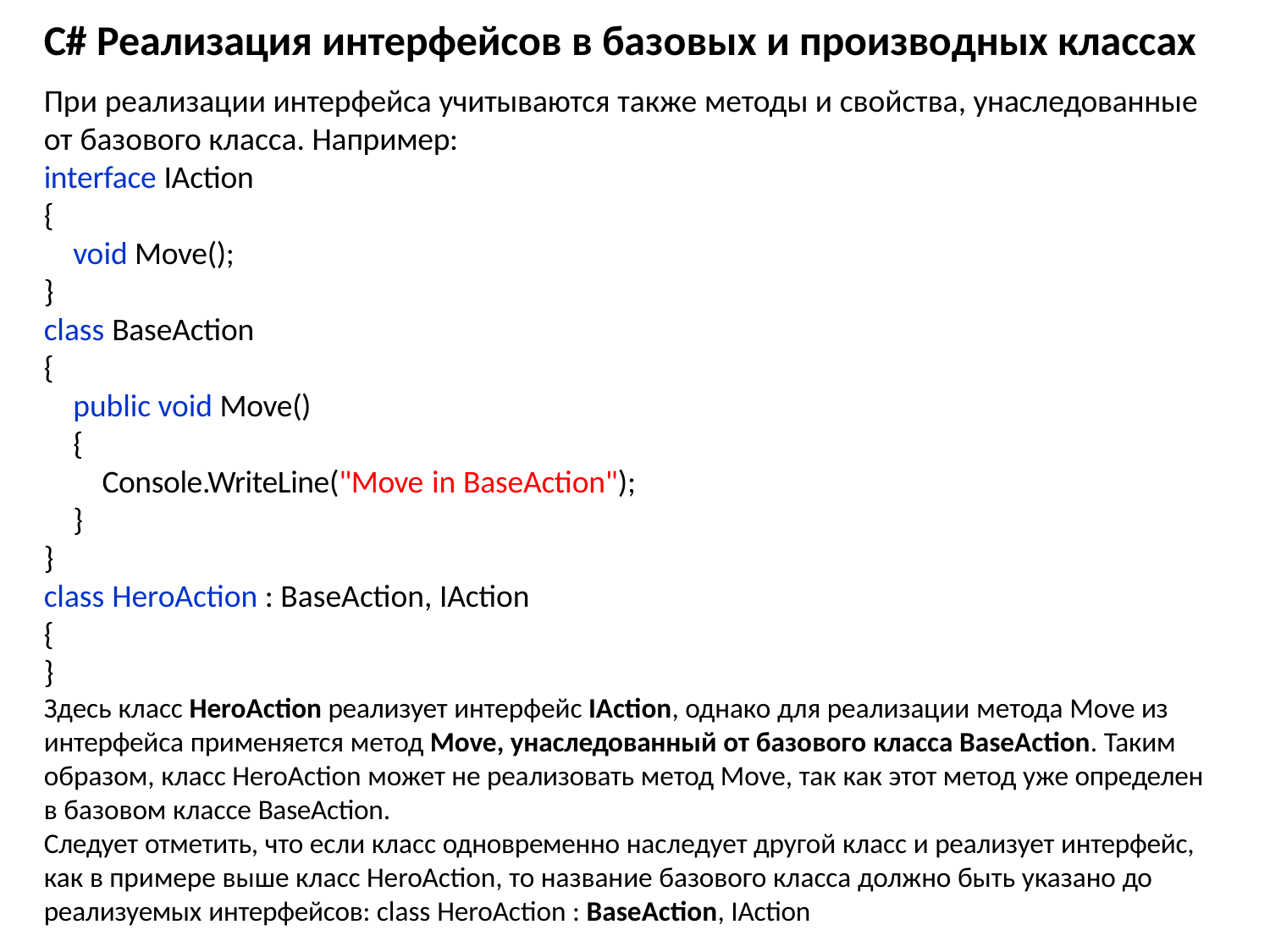

# C# Реализация интерфейсов в базовых и производных классах
При реализации интерфейса учитываются также методы и свойства, унаследованные от базового класса. Например:
interface IAction
{
void Move();
}
class BaseAction
{
public void Move()
{
Console.WriteLine("Move in BaseAction");
}
}
class HeroAction : BaseAction, IAction
{
}
Здесь класс HeroAction реализует интерфейс IAction, однако для реализации метода Move из интерфейса применяется метод Move, унаследованный от базового класса BaseAction. Таким образом, класс HeroAction может не реализовать метод Move, так как этот метод уже определен в базовом классе BaseAction.
Следует отметить, что если класс одновременно наследует другой класс и реализует интерфейс, как в примере выше класс HeroAction, то название базового класса должно быть указано до реализуемых интерфейсов: class HeroAction : BaseAction, IAction